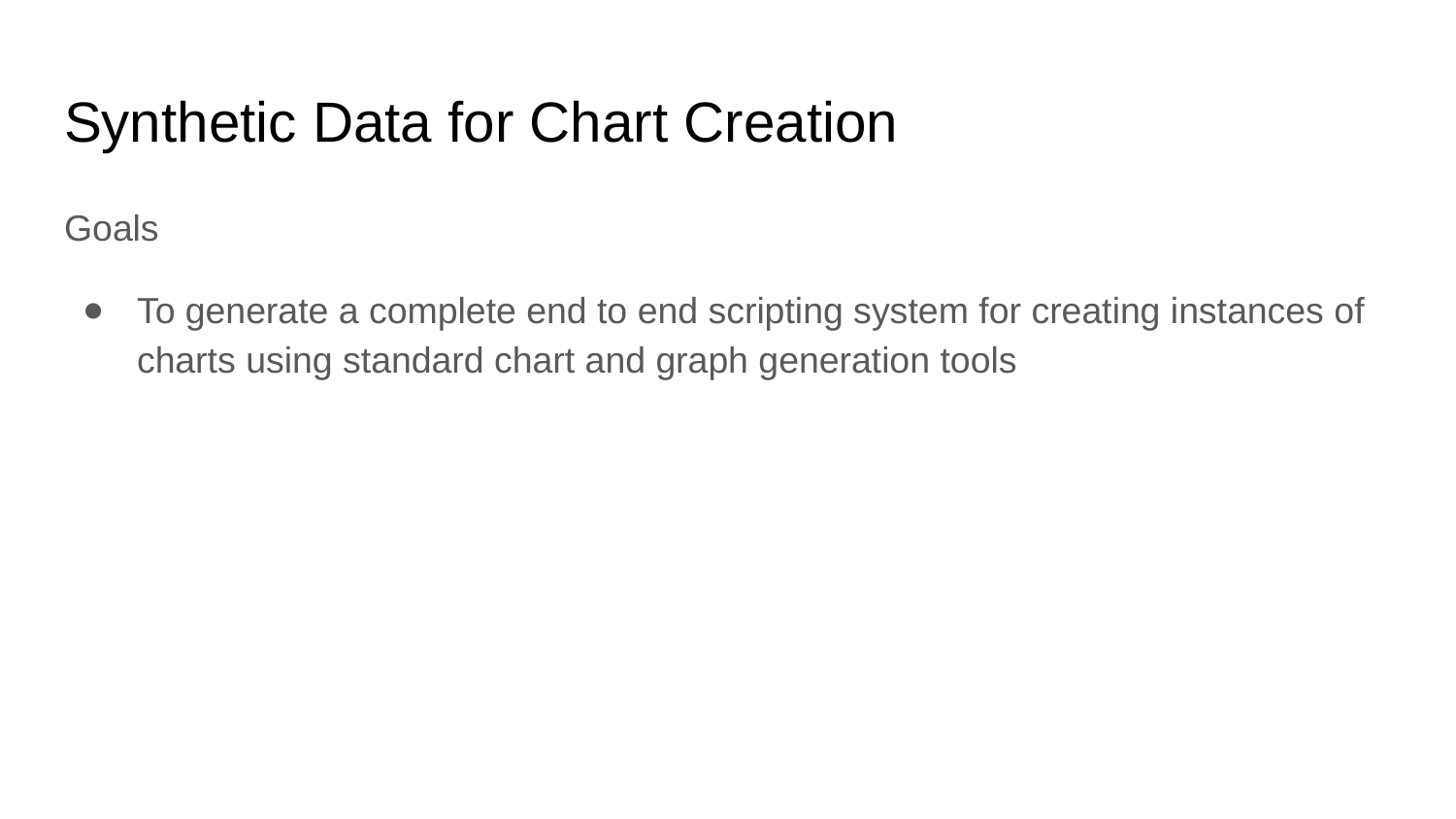

# Synthetic Data for Chart Creation
Goals
To generate a complete end to end scripting system for creating instances of charts using standard chart and graph generation tools